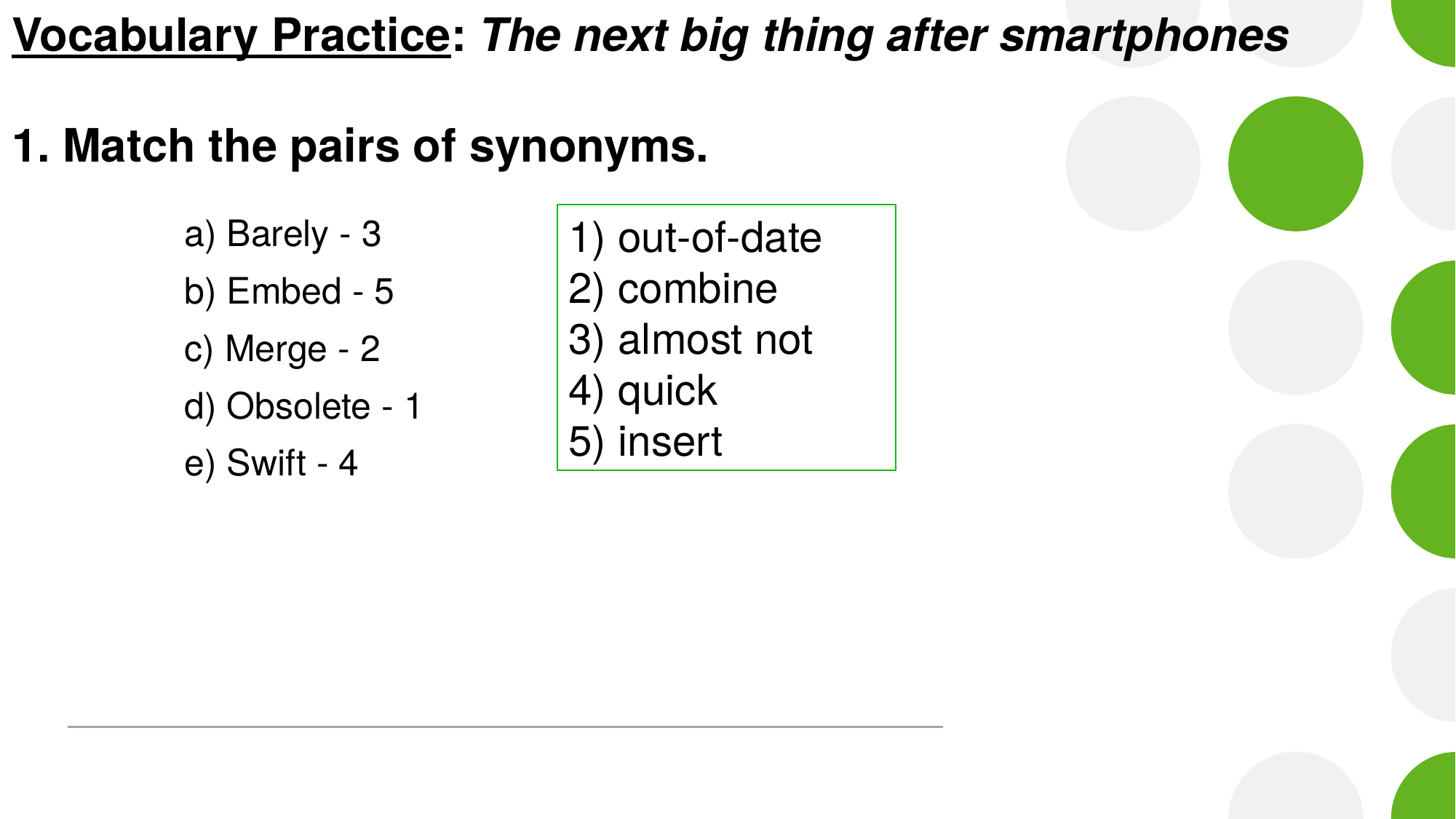

# Vocabulary Practice: The next big thing after smartphones 1. Match the pairs of synonyms.
1) out-of-date
2) combine
3) almost not
4) quick
5) insert
a) Barely - 3
b) Embed - 5
c) Merge - 2
d) Obsolete - 1
e) Swift - 4